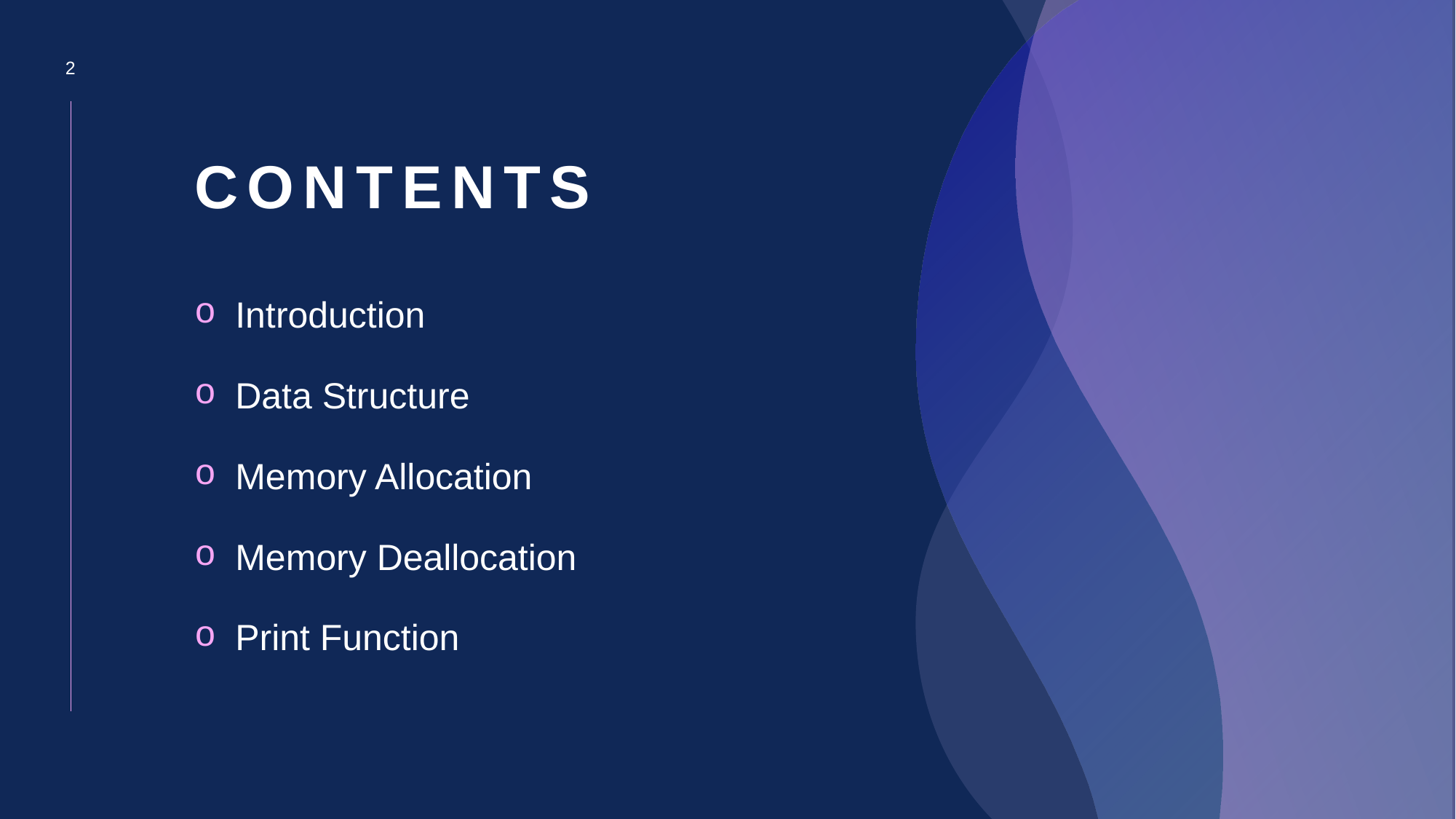

2
# CONTENTS
Introduction
Data Structure
Memory Allocation
Memory Deallocation
Print Function